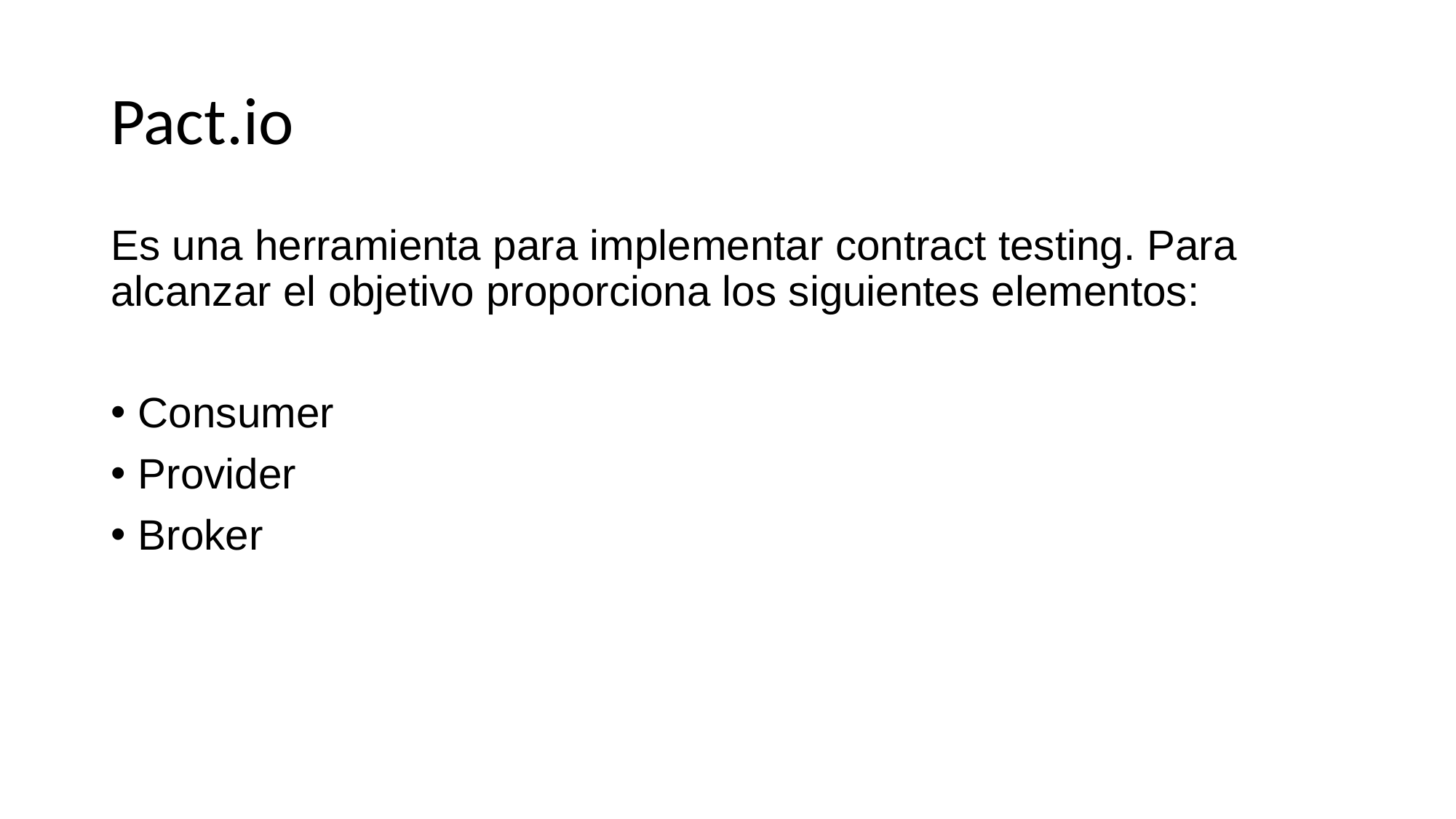

# Pact.io
Es una herramienta para implementar contract testing. Para alcanzar el objetivo proporciona los siguientes elementos:

Consumer
Provider
Broker